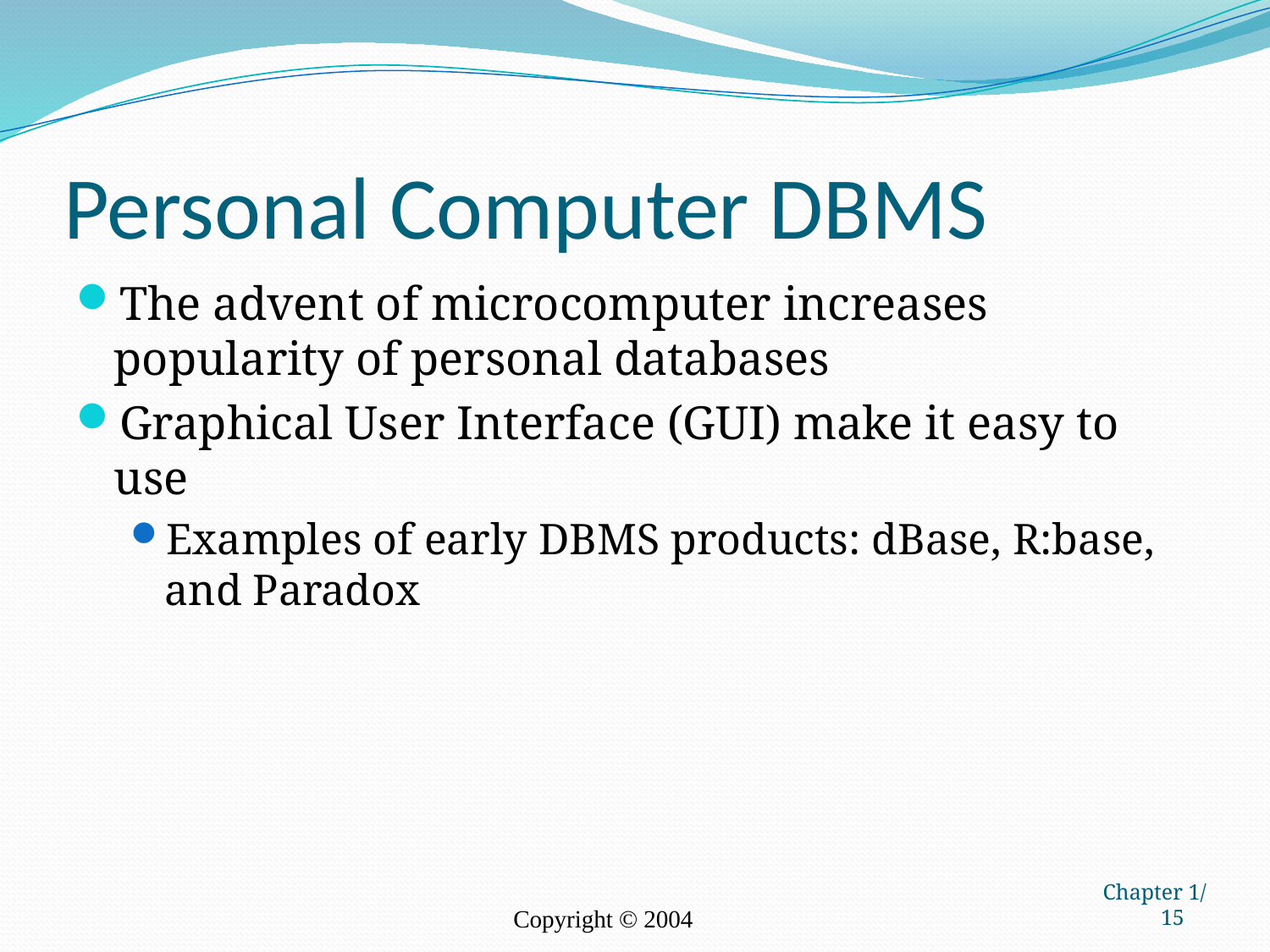

# Personal Computer DBMS
The advent of microcomputer increases popularity of personal databases
Graphical User Interface (GUI) make it easy to use
Examples of early DBMS products: dBase, R:base, and Paradox
Copyright © 2004

Chapter 1/15